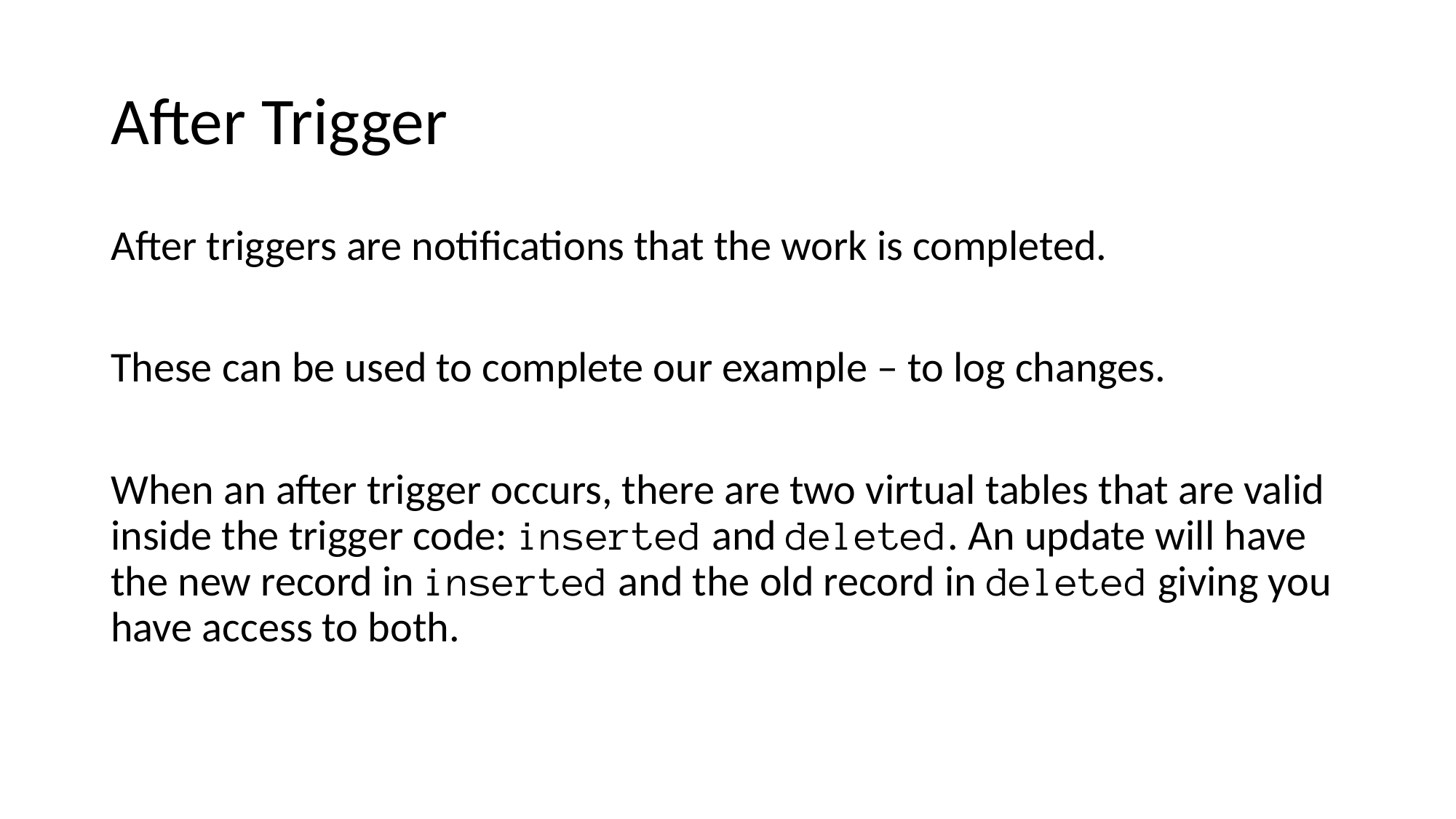

# After Trigger
After triggers are notifications that the work is completed.

These can be used to complete our example – to log changes.

When an after trigger occurs, there are two virtual tables that are valid inside the trigger code: inserted and deleted. An update will have the new record in inserted and the old record in deleted giving you have access to both.